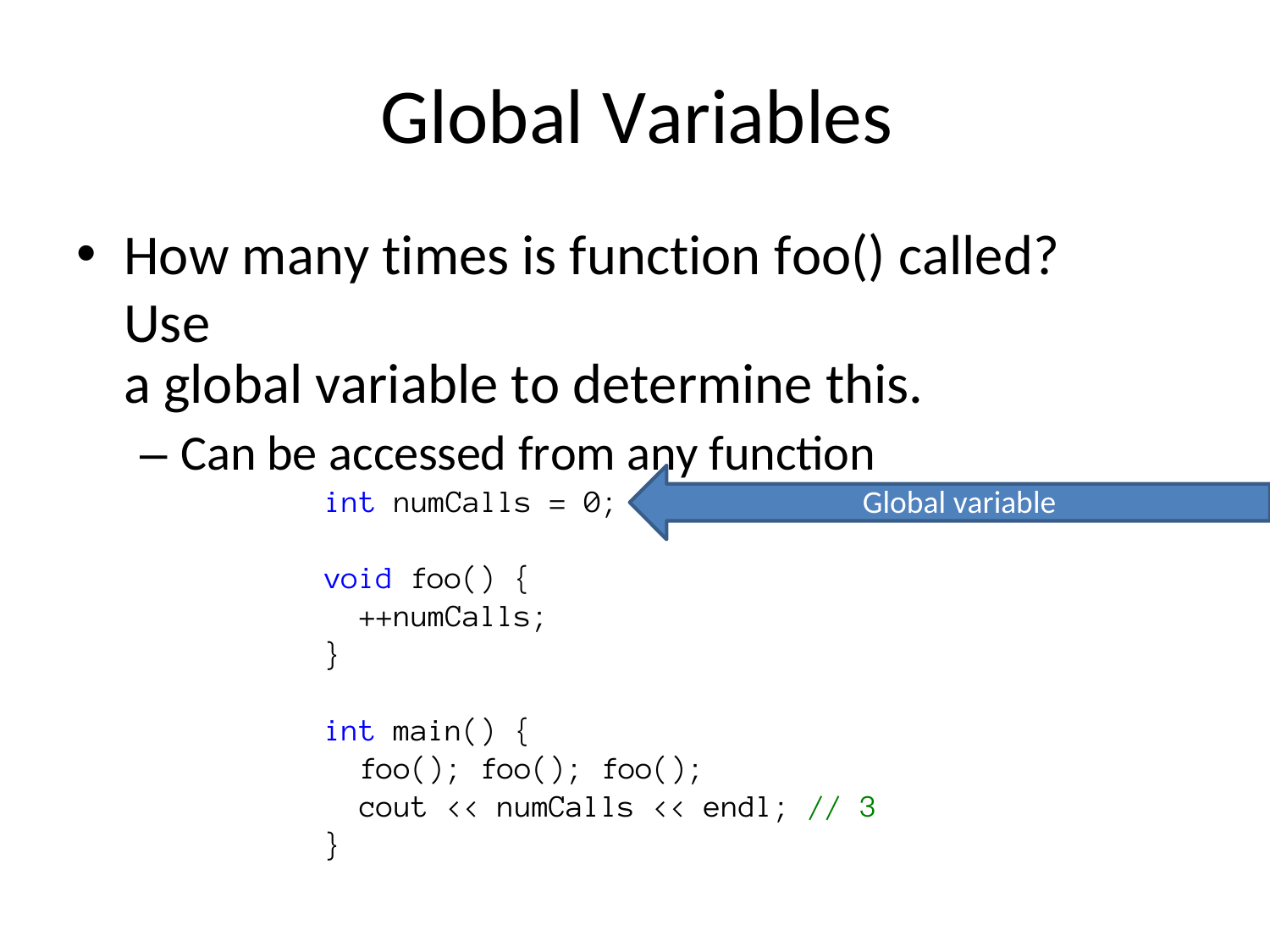

# Global Variables
How many times is function foo() called? Use
a global variable to determine this.
– Can be accessed from any function

int numCalls = 0;
Global variable
void foo() {
++numCalls;
}

int main() {
foo(); foo(); foo();
cout << numCalls << endl; // 3
}